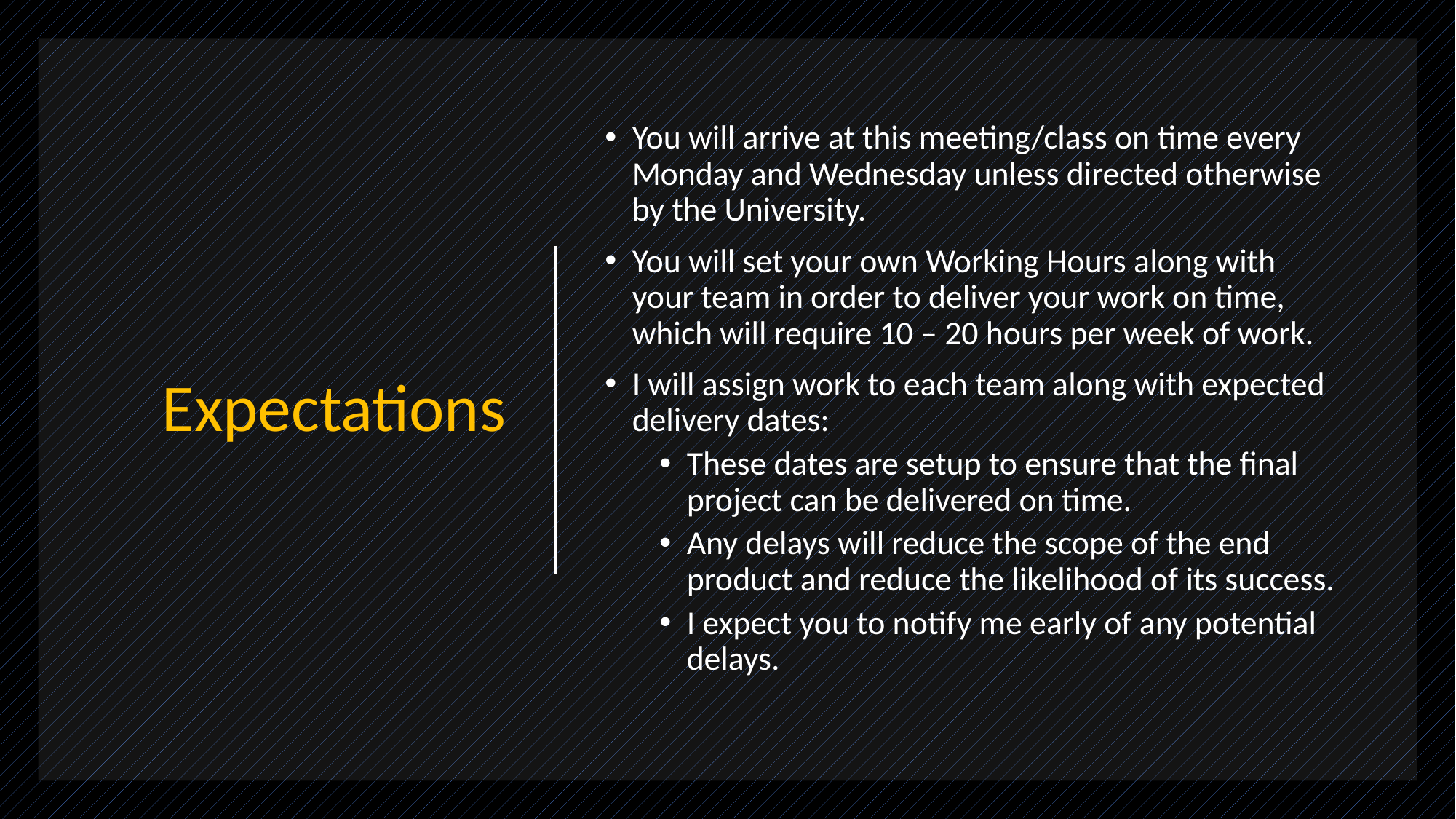

# Expectations
You will arrive at this meeting/class on time every Monday and Wednesday unless directed otherwise by the University.
You will set your own Working Hours along with your team in order to deliver your work on time, which will require 10 – 20 hours per week of work.
I will assign work to each team along with expected delivery dates:
These dates are setup to ensure that the final project can be delivered on time.
Any delays will reduce the scope of the end product and reduce the likelihood of its success.
I expect you to notify me early of any potential delays.